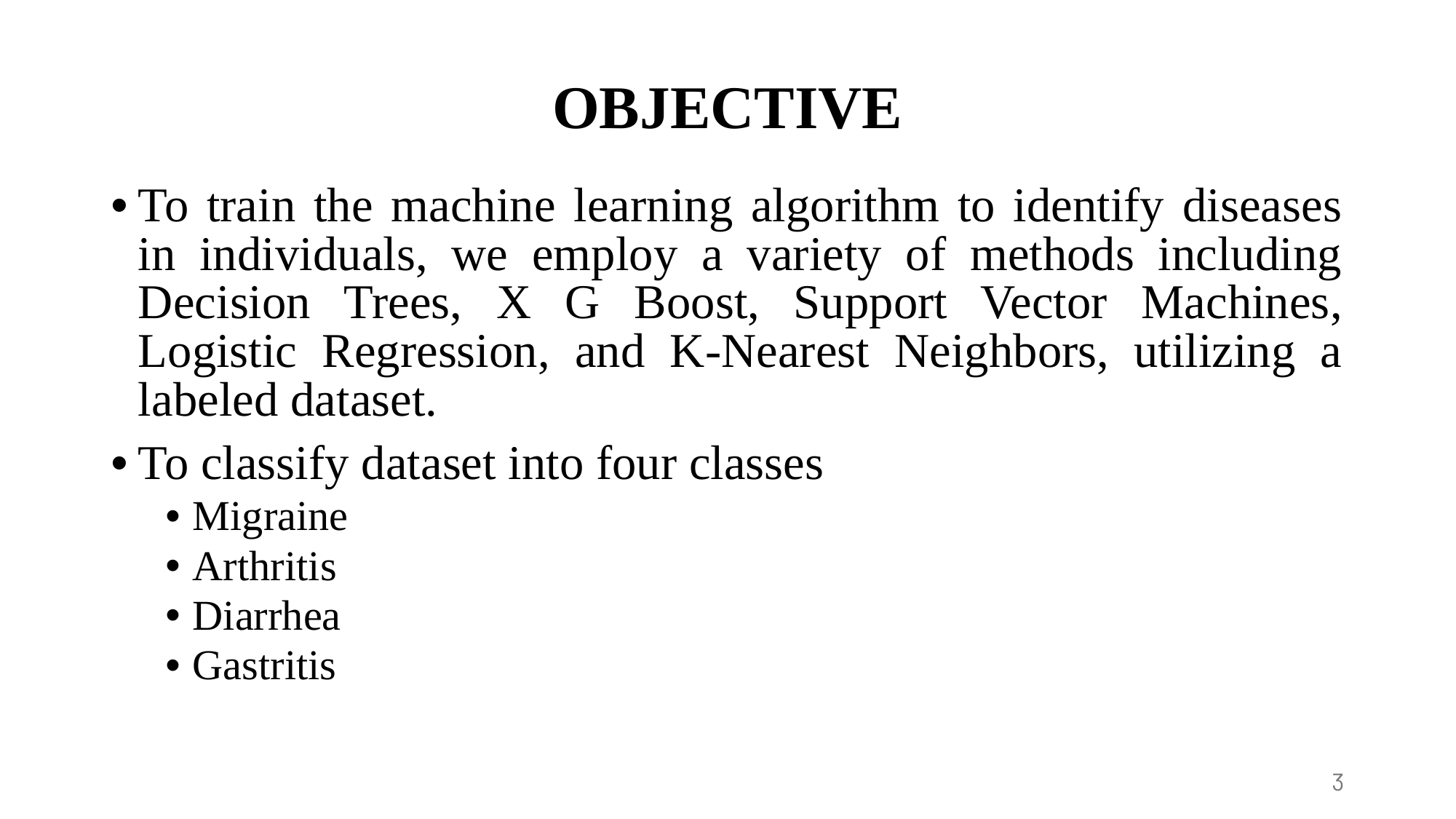

# OBJECTIVE
To train the machine learning algorithm to identify diseases in individuals, we employ a variety of methods including Decision Trees, X G Boost, Support Vector Machines, Logistic Regression, and K-Nearest Neighbors, utilizing a labeled dataset.
To classify dataset into four classes
Migraine
Arthritis
Diarrhea
Gastritis
3